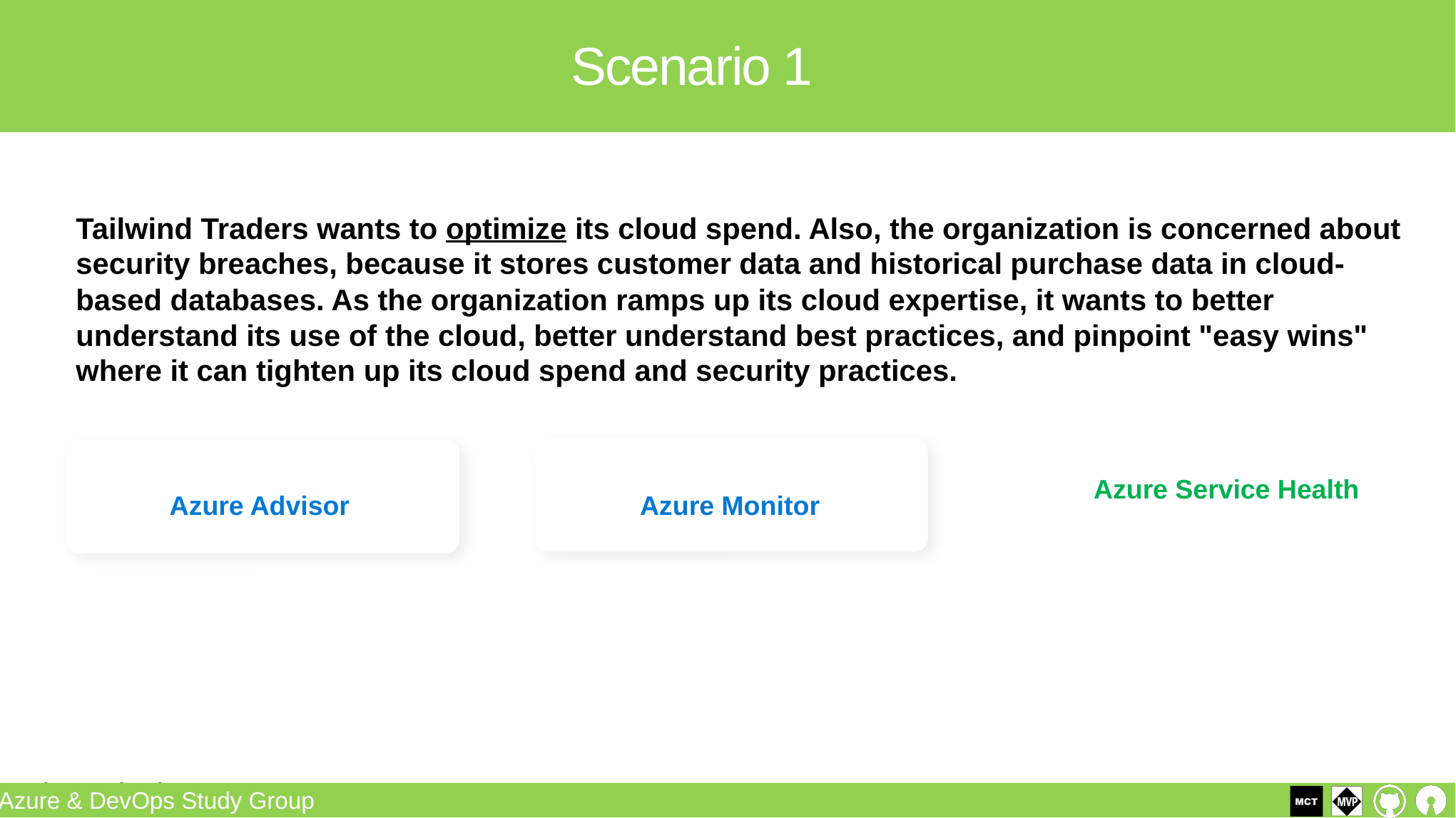

Scenario 1

Tailwind Traders wants to optimize its cloud spend. Also, the organization is concerned about security breaches, because it stores customer data and historical purchase data in cloud-based databases. As the organization ramps up its cloud expertise, it wants to better understand its use of the cloud, better understand best practices, and pinpoint "easy wins" where it can tighten up its cloud spend and security practices.

Azure Advisor
  Azure Monitor
Azure Service Health